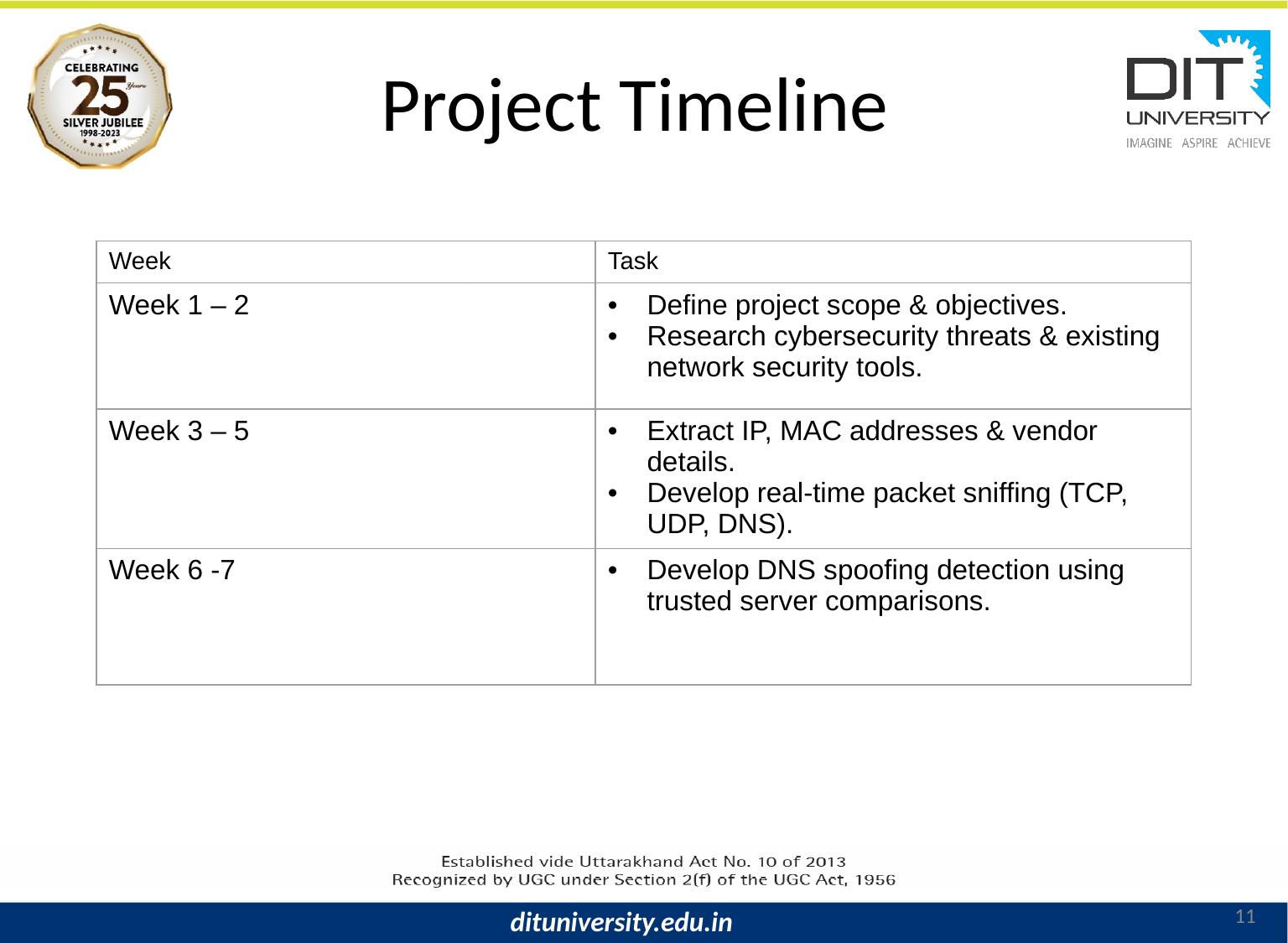

# Project Timeline
| Week | Task |
| --- | --- |
| Week 1 – 2 | Define project scope & objectives. Research cybersecurity threats & existing network security tools. |
| Week 3 – 5 | Extract IP, MAC addresses & vendor details. Develop real-time packet sniffing (TCP, UDP, DNS). |
| Week 6 -7 | Develop DNS spoofing detection using trusted server comparisons. |
11